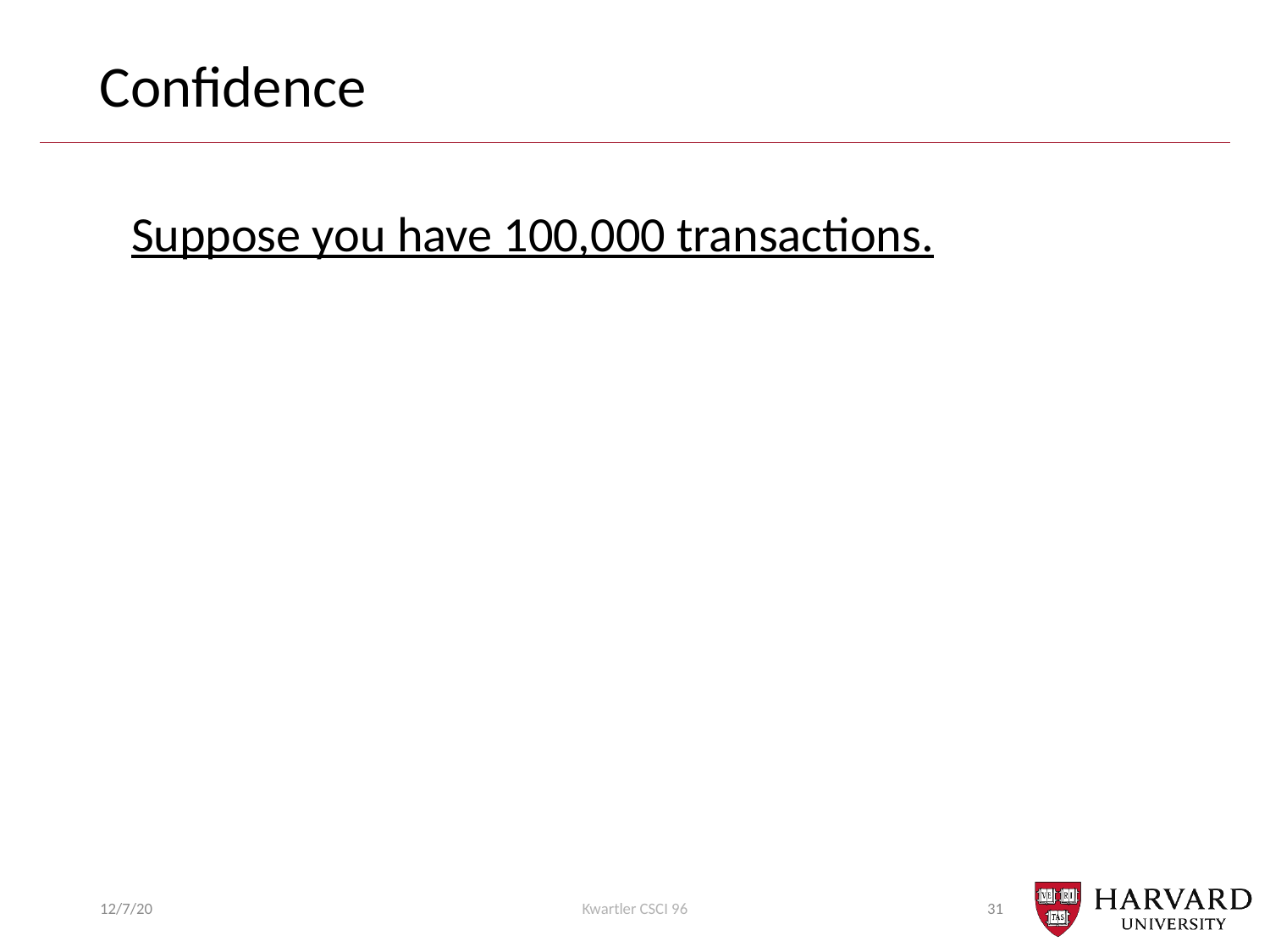

# Confidence
Suppose you have 100,000 transactions.
12/7/20
Kwartler CSCI 96
31